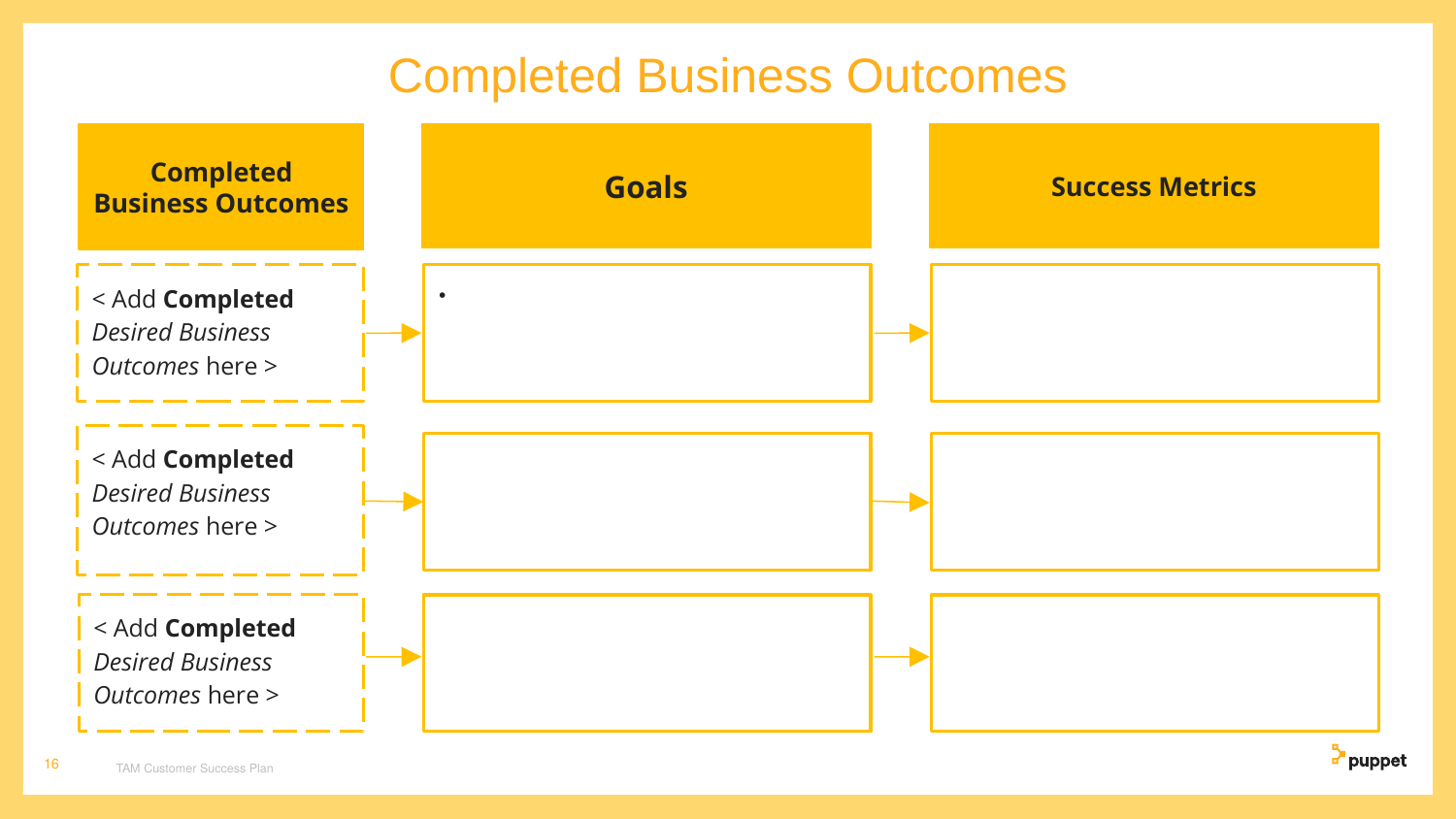

Completed Business Outcomes

Goals

Success Metrics

Completed Business Outcomes
< Add Completed Desired Business Outcomes here >
< Add Completed Desired Business Outcomes here >
< Add Completed Desired Business Outcomes here >
16
TAM Customer Success Plan